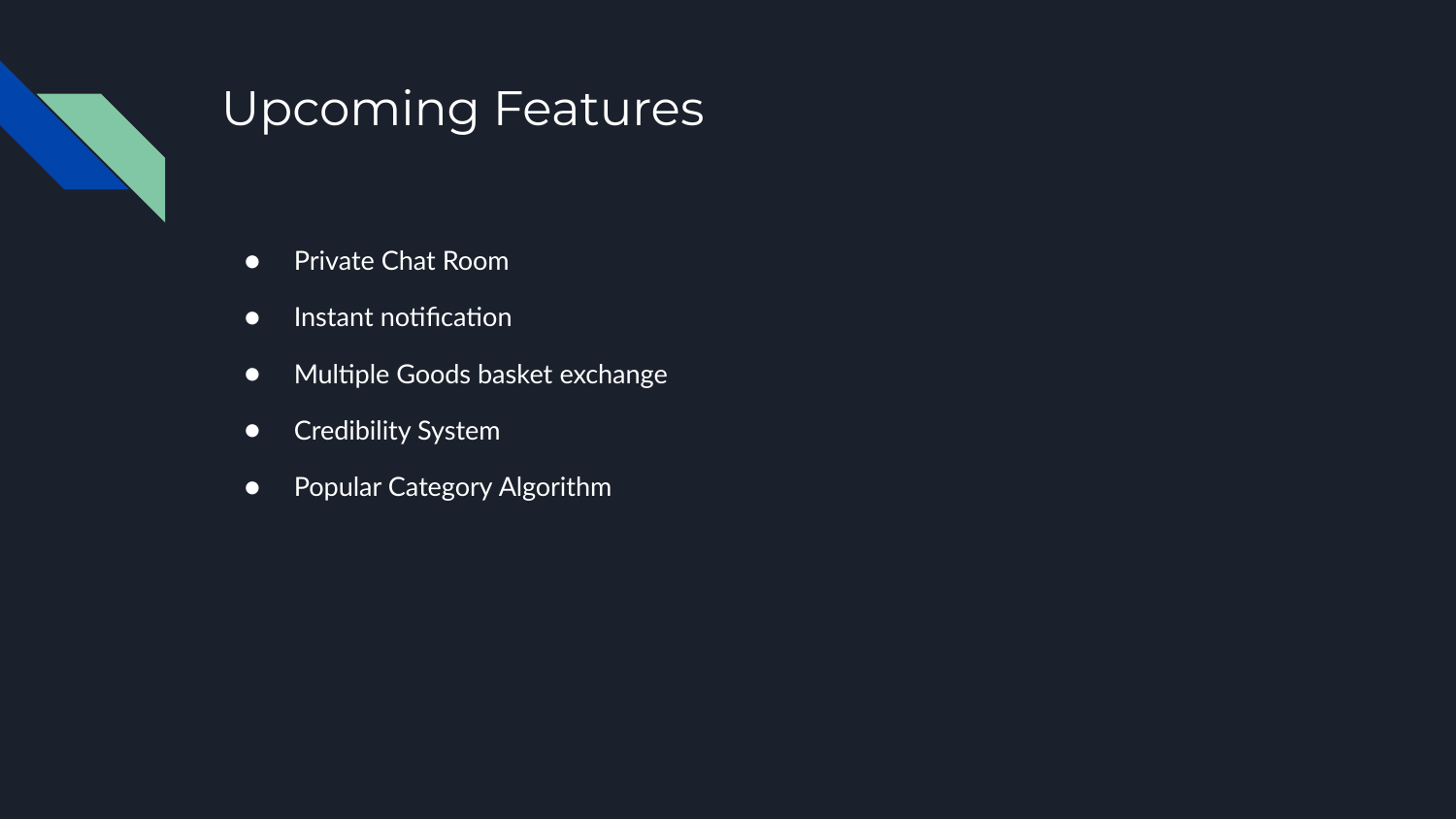

# Upcoming Features
Private Chat Room
Instant notification
Multiple Goods basket exchange
Credibility System
Popular Category Algorithm